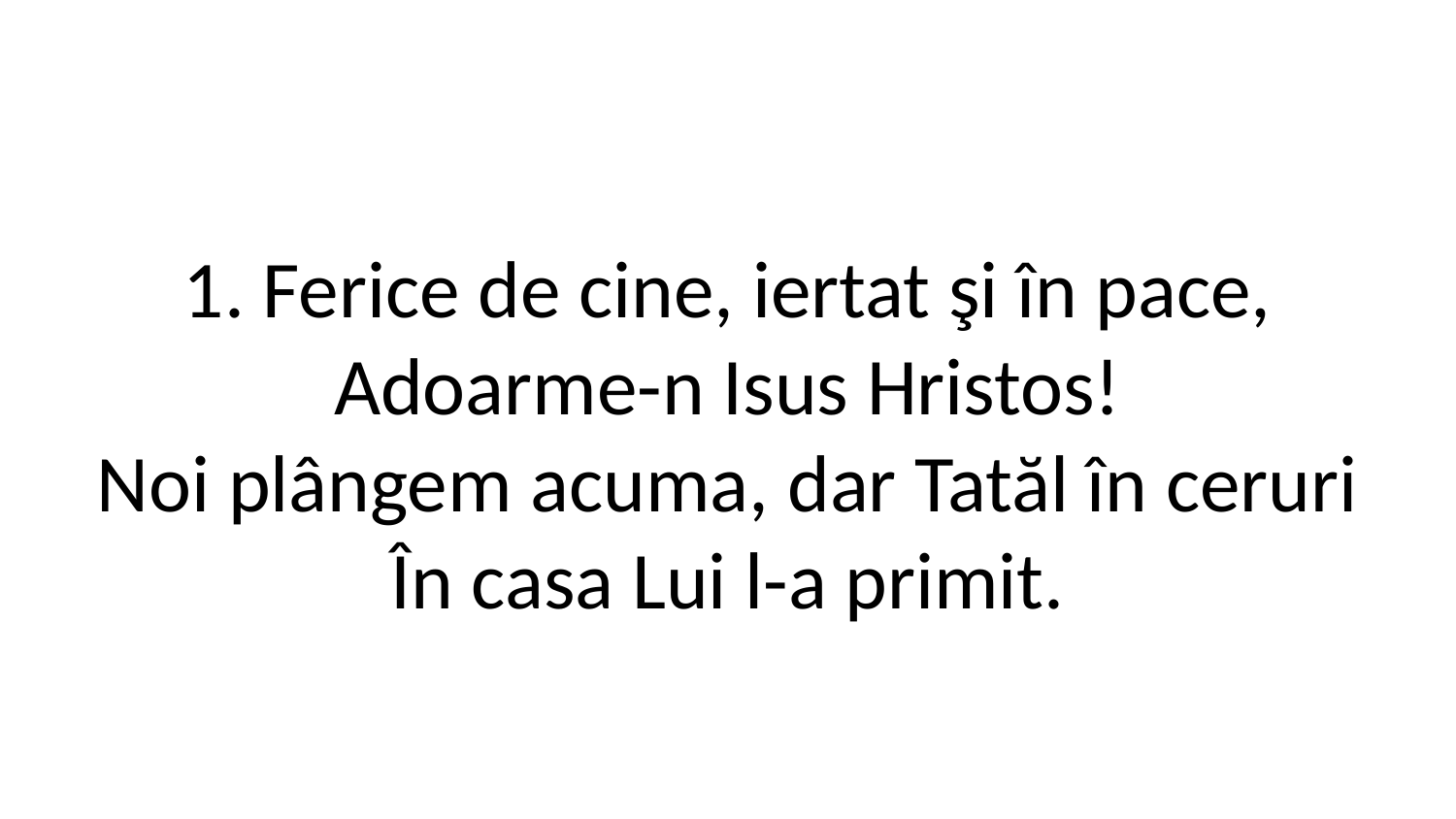

1. Ferice de cine, iertat şi în pace,
Adoarme-n Isus Hristos!
Noi plângem acuma, dar Tatăl în ceruri
În casa Lui l-a primit.